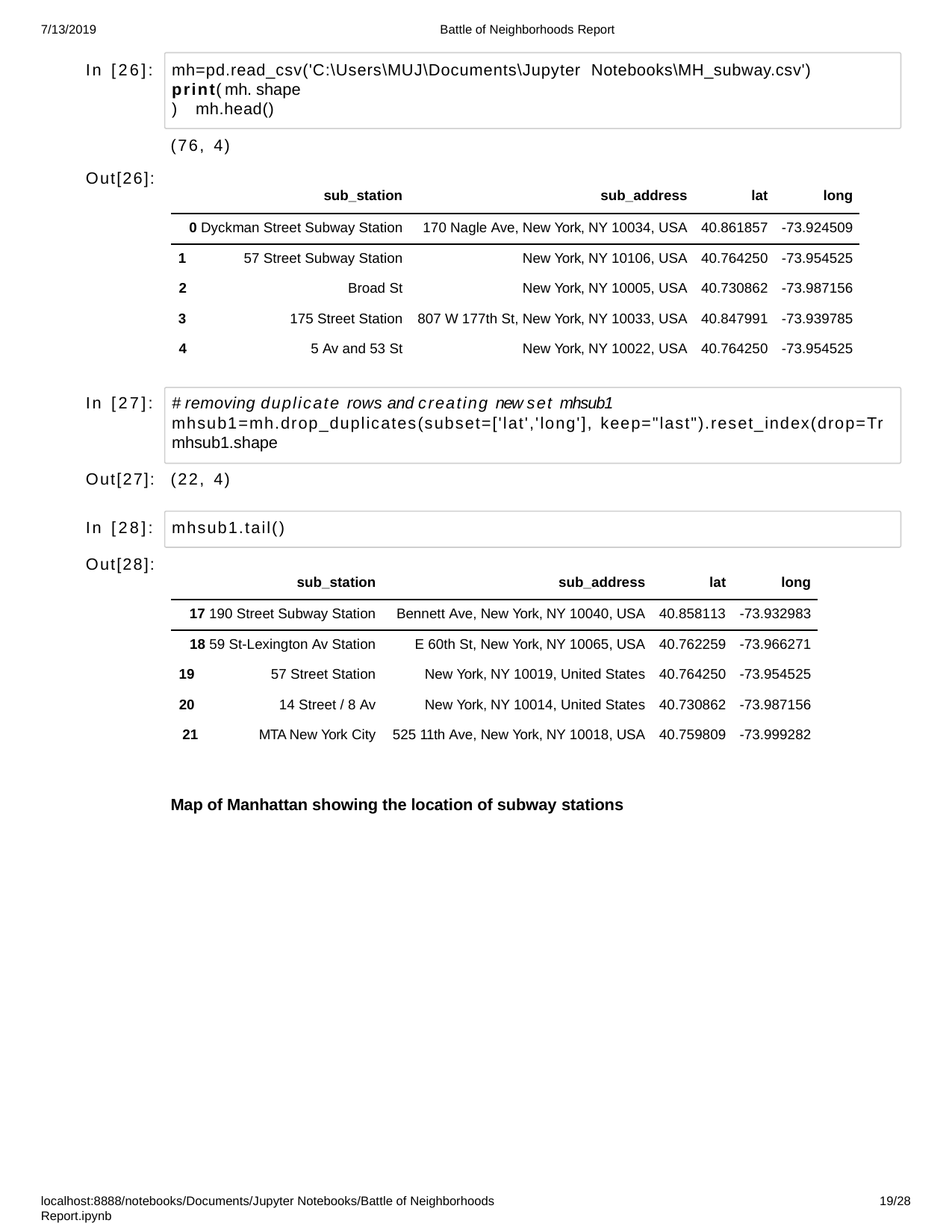

7/13/2019
Battle of Neighborhoods Report

In [26]:
mh=pd.read_csv('C:\Users\MUJ\Documents\Jupyter Notebooks\MH_subway.csv')
print(mh.shape)  mh.head()
(76, 4)
| Out[26]: | sub\_station | sub\_address | lat | long |
| --- | --- | --- | --- | --- |
|  | 0 Dyckman Street Subway Station | 170 Nagle Ave, New York, NY 10034, USA | 40.861857 | -73.924509 |
|  | 1 57 Street Subway Station | New York, NY 10106, USA | 40.764250 | -73.954525 |
|  | 2 Broad St | New York, NY 10005, USA | 40.730862 | -73.987156 |
|  | 3 175 Street Station | 807 W 177th St, New York, NY 10033, USA | 40.847991 | -73.939785 |
|  | 4 5 Av and 53 St | New York, NY 10022, USA | 40.764250 | -73.954525 |

In [27]:
# removing duplicate rows and creating new set mhsub1  mhsub1=mh.drop_duplicates(subset=['lat','long'], keep="last").reset_index(drop=Tr  mhsub1.shape
Out[27]:
(22, 4)

In [28]:
mhsub1.tail()
| Out[28]: | sub\_station | sub\_address | lat | long |
| --- | --- | --- | --- | --- |
|  | 17 190 Street Subway Station | Bennett Ave, New York, NY 10040, USA | 40.858113 | -73.932983 |
|  | 18 59 St-Lexington Av Station | E 60th St, New York, NY 10065, USA | 40.762259 | -73.966271 |
|  | 19 57 Street Station | New York, NY 10019, United States | 40.764250 | -73.954525 |
|  | 20 14 Street / 8 Av | New York, NY 10014, United States | 40.730862 | -73.987156 |
|  | 21 MTA New York City | 525 11th Ave, New York, NY 10018, USA | 40.759809 | -73.999282 |
Map of Manhattan showing the location of subway stations
localhost:8888/notebooks/Documents/Jupyter Notebooks/Battle of Neighborhoods Report.ipynb
19/28